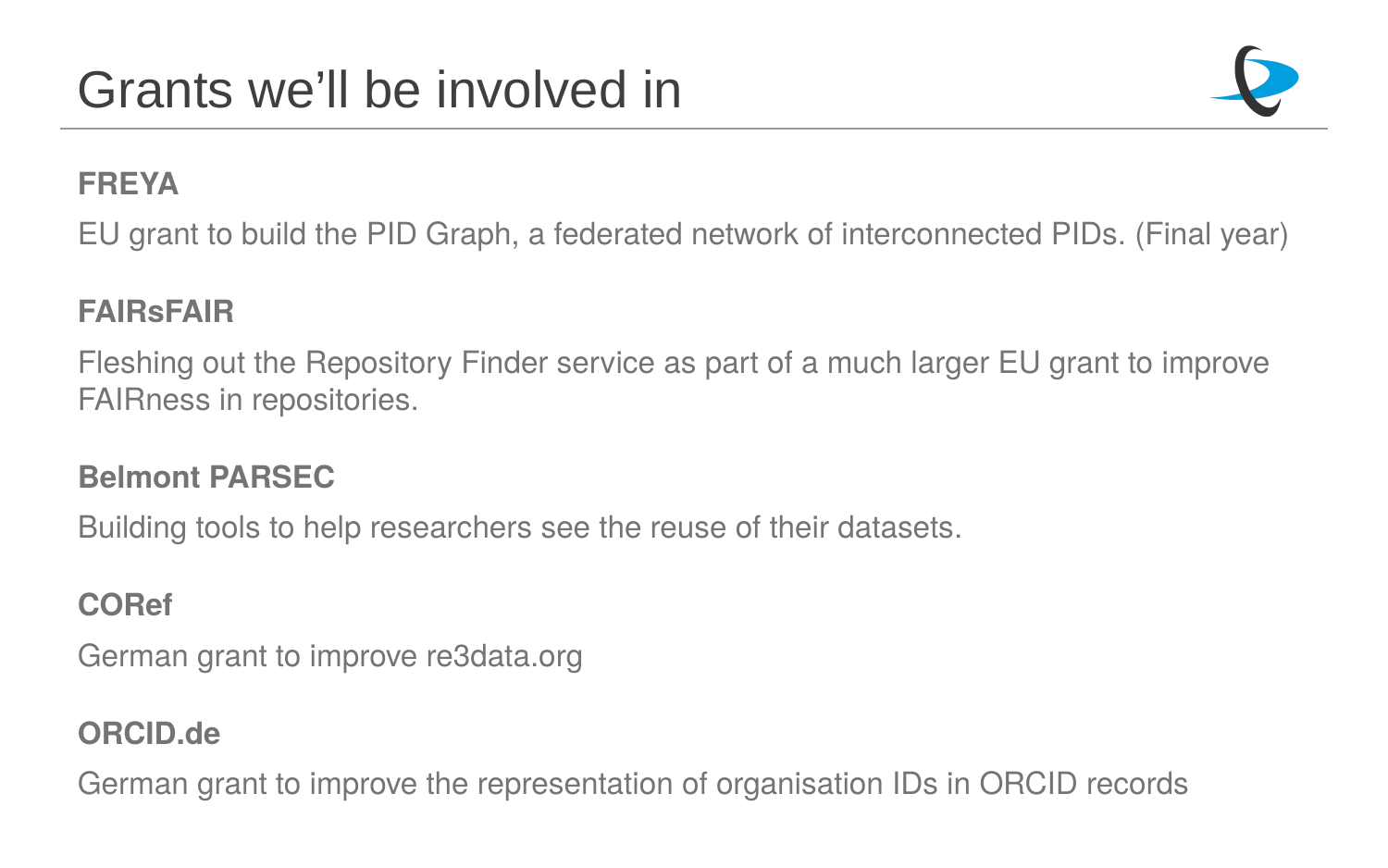

# Grants we’ll be involved in
FREYA
EU grant to build the PID Graph, a federated network of interconnected PIDs. (Final year)

FAIRsFAIR
Fleshing out the Repository Finder service as part of a much larger EU grant to improve FAIRness in repositories.

Belmont PARSEC
Building tools to help researchers see the reuse of their datasets.

CORef
German grant to improve re3data.org

ORCID.de
German grant to improve the representation of organisation IDs in ORCID records